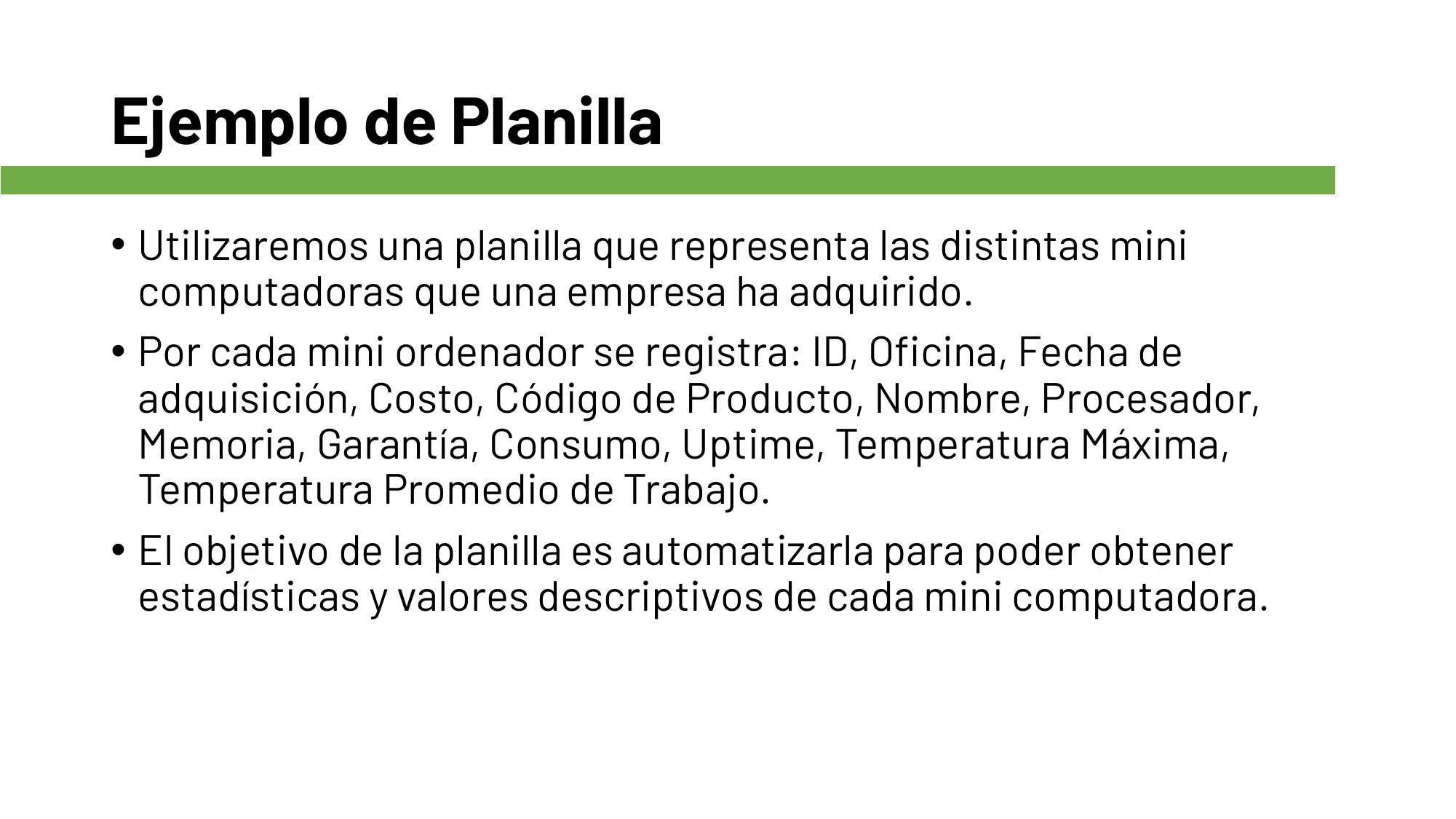

# Ejemplo de Planilla

Utilizaremos una planilla que representa las distintas mini computadoras que una empresa ha adquirido.
Por cada mini ordenador se registra: ID, Oficina, Fecha de adquisición, Costo, Código de Producto, Nombre, Procesador, Memoria, Garantía, Consumo, Uptime, Temperatura Máxima, Temperatura Promedio de Trabajo.
El objetivo de la planilla es automatizarla para poder obtener estadísticas y valores descriptivos de cada mini computadora.